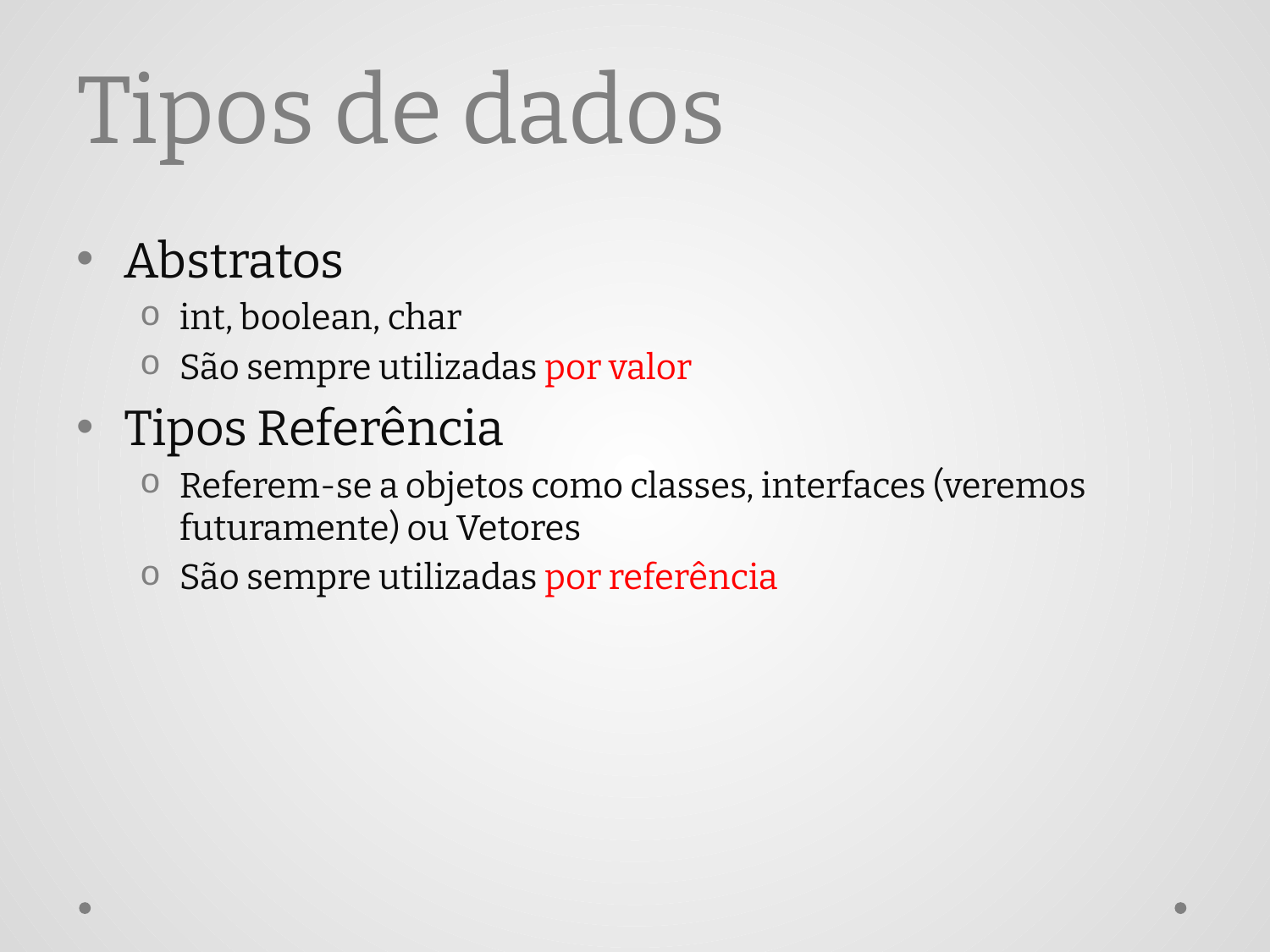

# Tipos de dados
Abstratos
int, boolean, char
São sempre utilizadas por valor
Tipos Referência
Referem-se a objetos como classes, interfaces (veremos futuramente) ou Vetores
São sempre utilizadas por referência